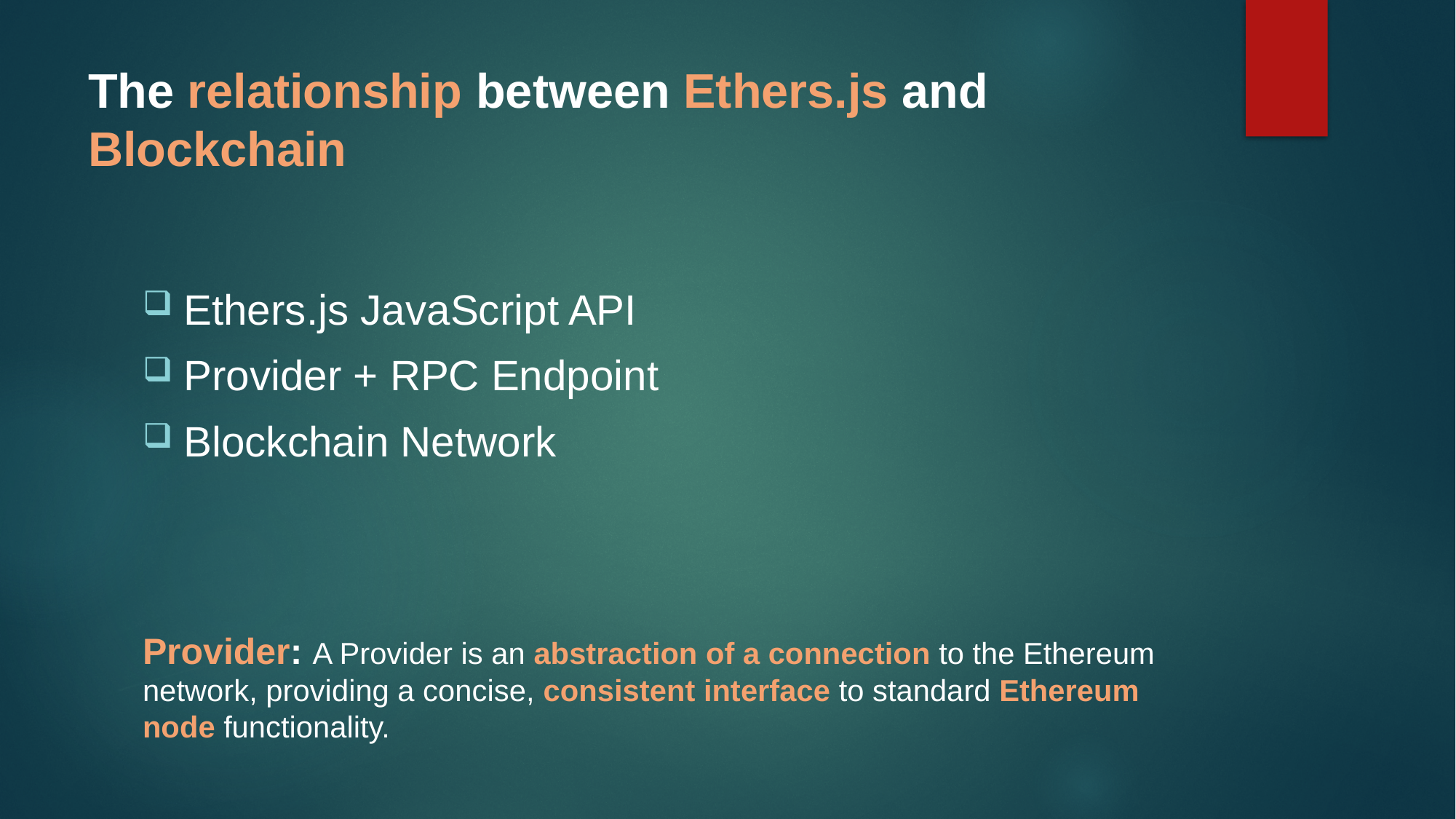

# The relationship between Ethers.js and Blockchain
Ethers.js JavaScript API
Provider + RPC Endpoint
Blockchain Network

Provider: A Provider is an abstraction of a connection to the Ethereum network, providing a concise, consistent interface to standard Ethereum node functionality.